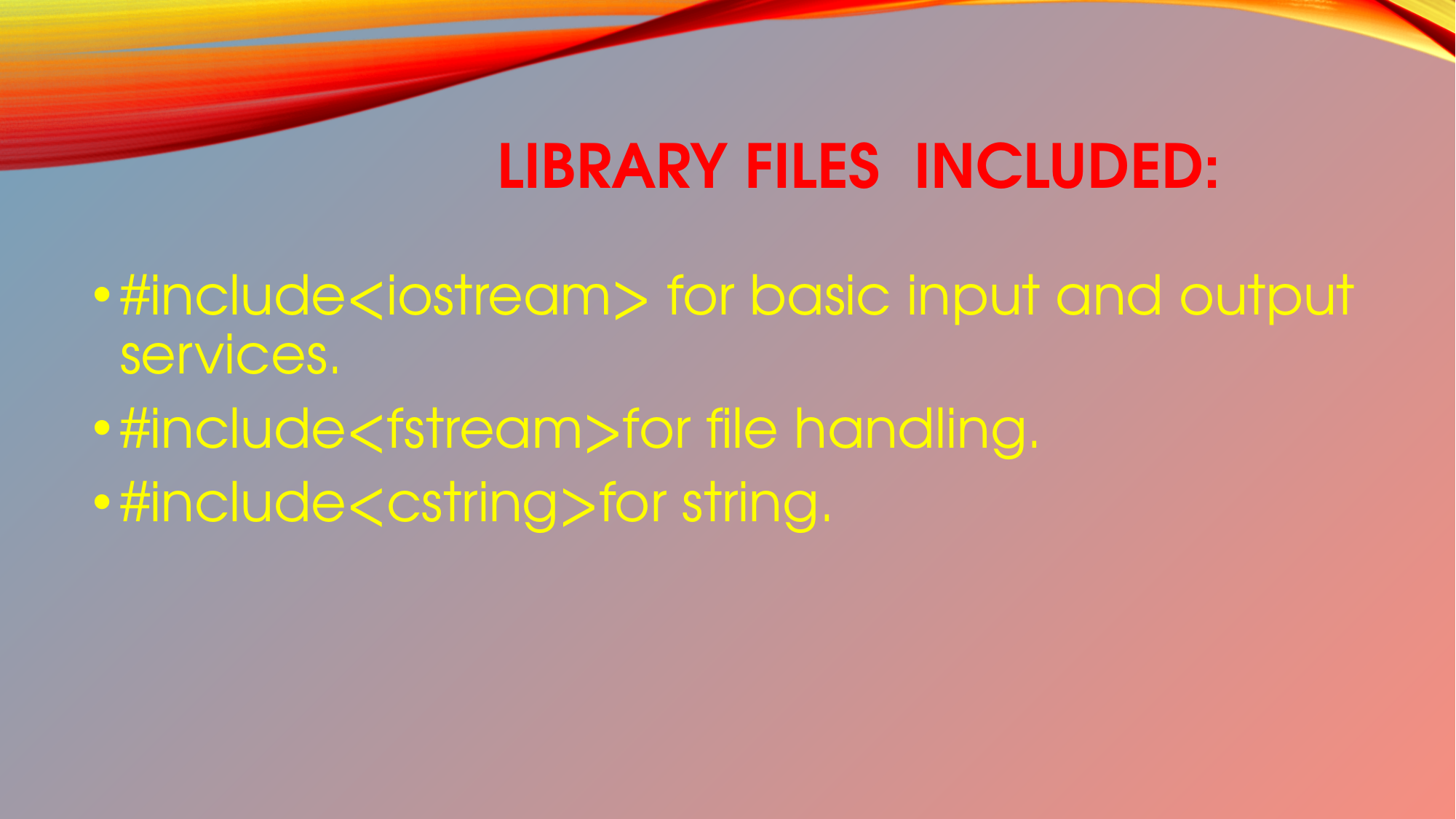

# Library files  included:
#include<iostream> for basic input and output services.
#include<fstream>for file handling.
#include<cstring>for string.